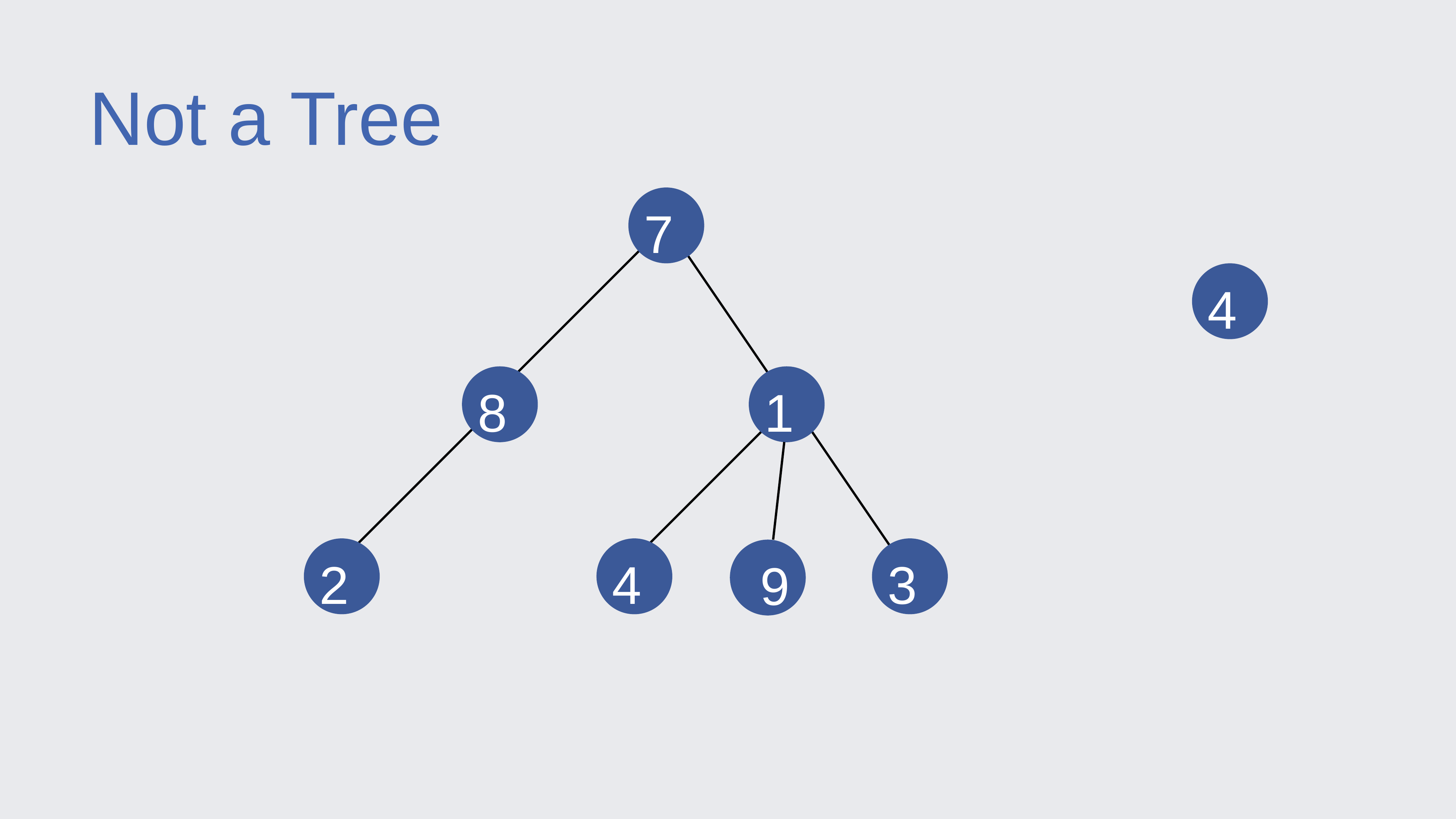

Not a Tree

7
4
8
1
2
4
3
 9